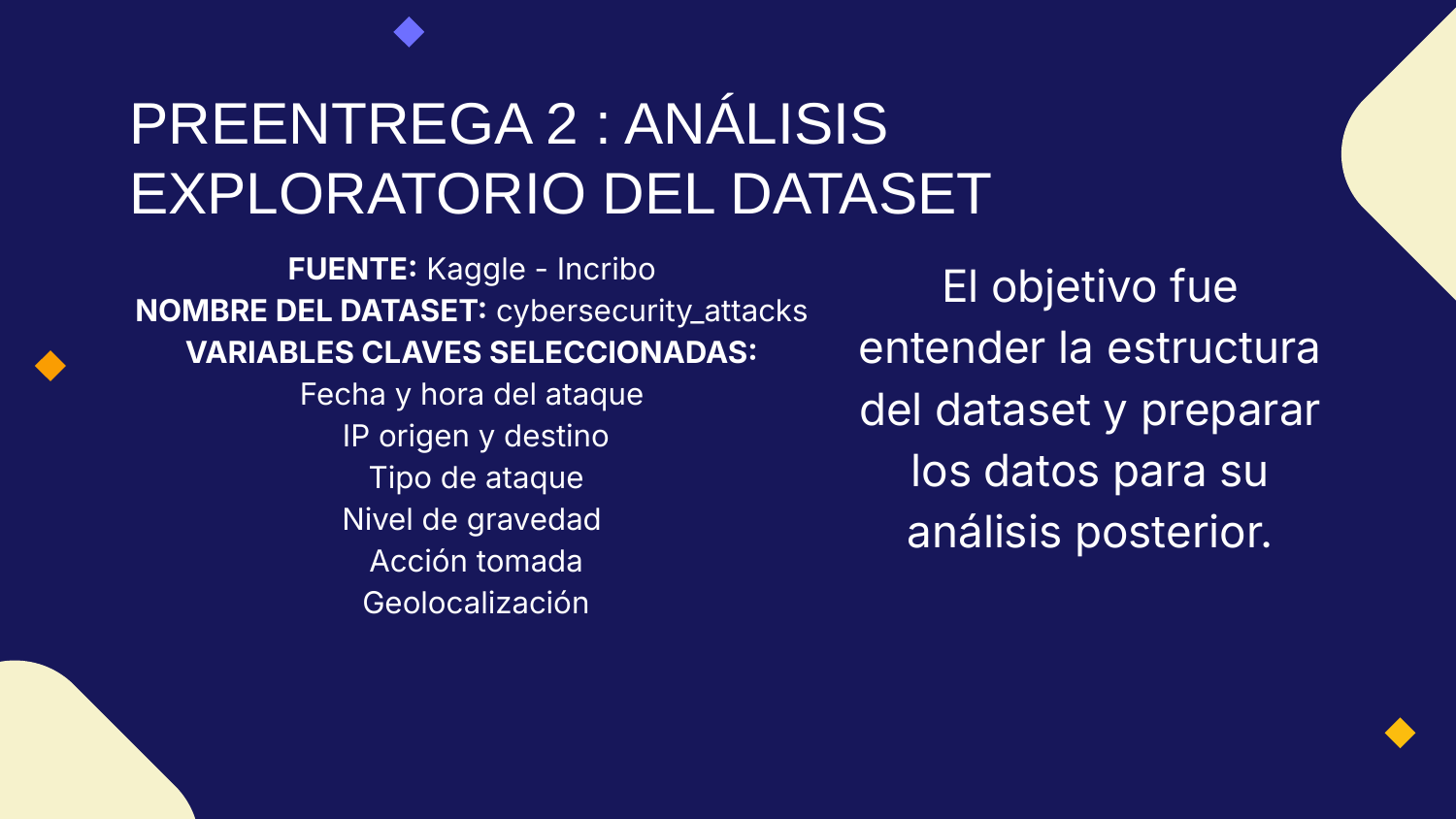

# PREENTREGA 2 : ANÁLISIS EXPLORATORIO DEL DATASET
FUENTE: Kaggle - Incribo
NOMBRE DEL DATASET: cybersecurity_attacks
VARIABLES CLAVES SELECCIONADAS:
Fecha y hora del ataque
 IP origen y destino
 Tipo de ataque
Nivel de gravedad
 Acción tomada
 Geolocalización

El objetivo fue entender la estructura del dataset y preparar los datos para su análisis posterior.